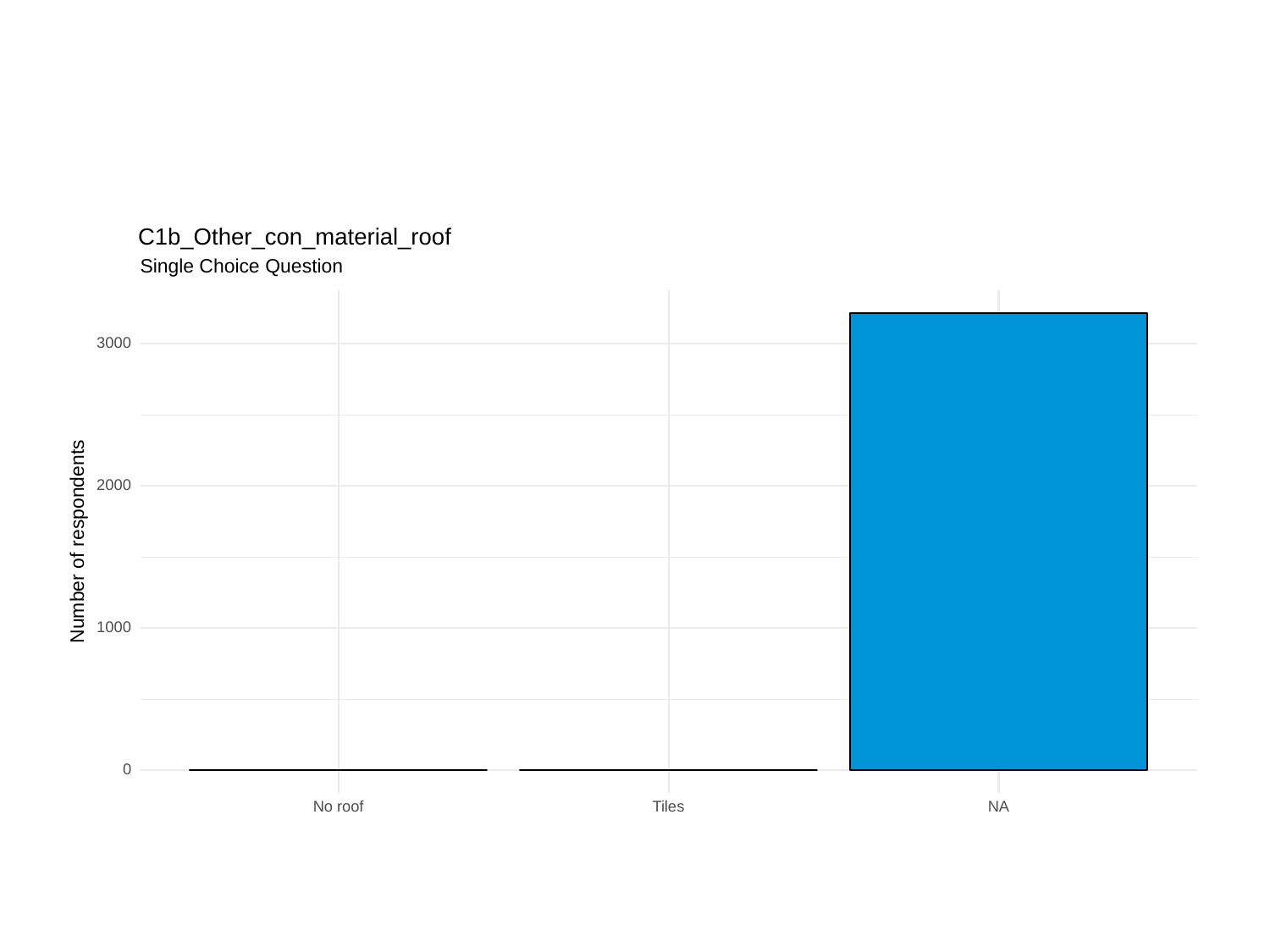

C1b_Other_con_material_roof
Single Choice Question

3000

2000

Number of respondents

1000

0

No roof
Tiles
NA